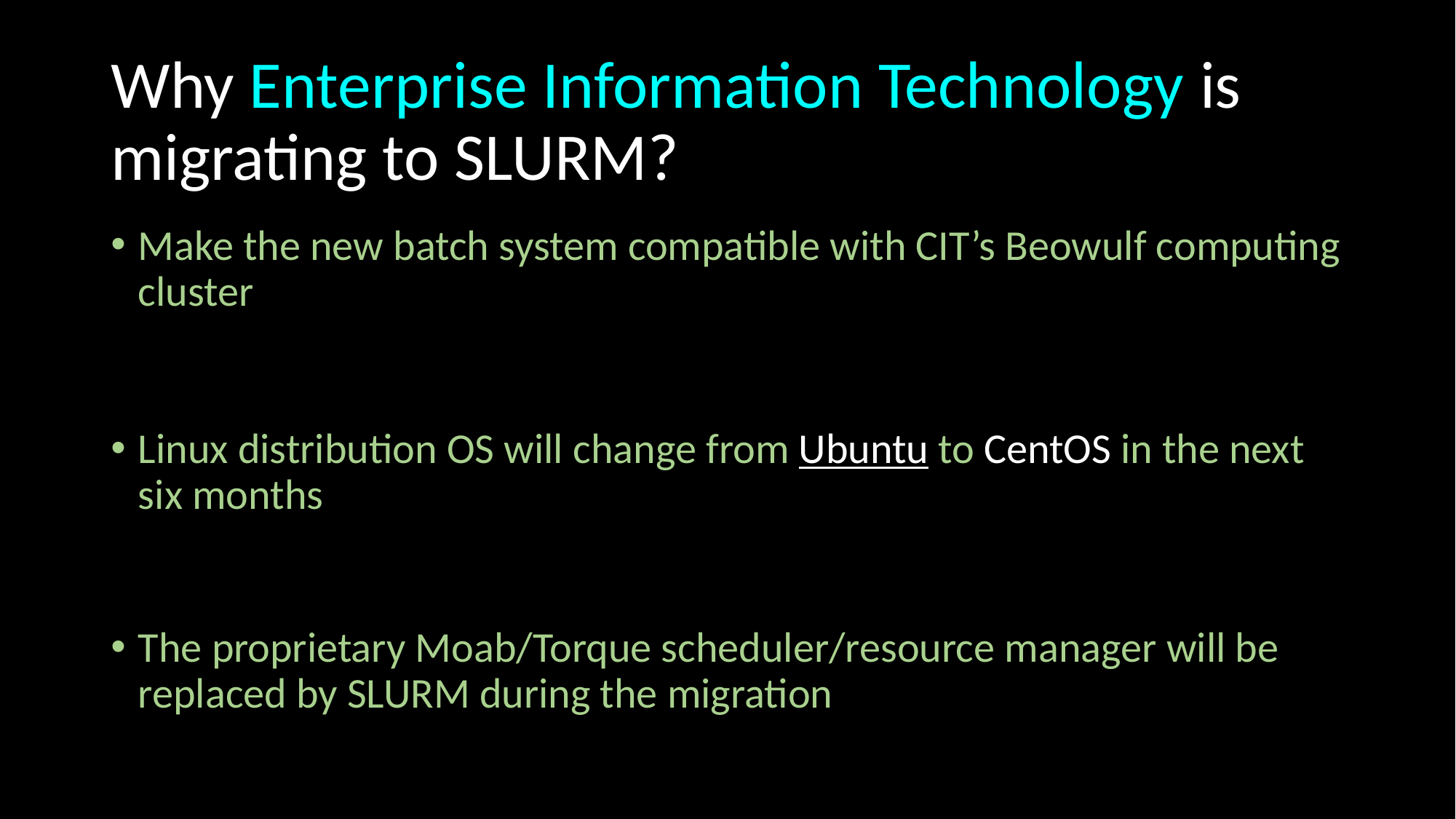

# Why Enterprise Information Technology is migrating to SLURM?
Make the new batch system compatible with CIT’s Beowulf computing cluster
Linux distribution OS will change from Ubuntu to CentOS in the next six months
The proprietary Moab/Torque scheduler/resource manager will be replaced by SLURM during the migration